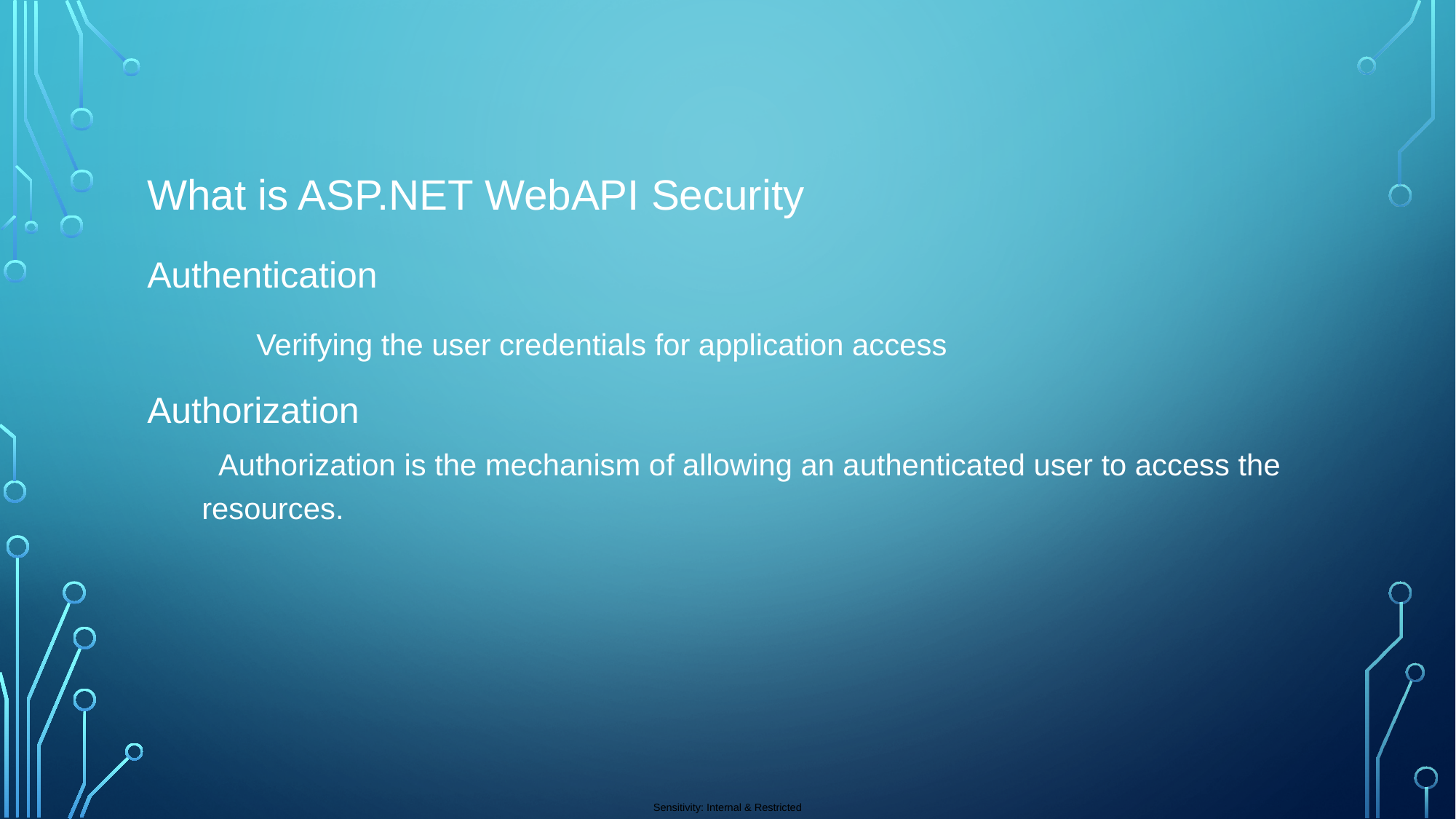

What is ASP.NET WebAPI Security
Authentication
	Verifying the user credentials for application access
Authorization
  Authorization is the mechanism of allowing an authenticated user to access the resources.